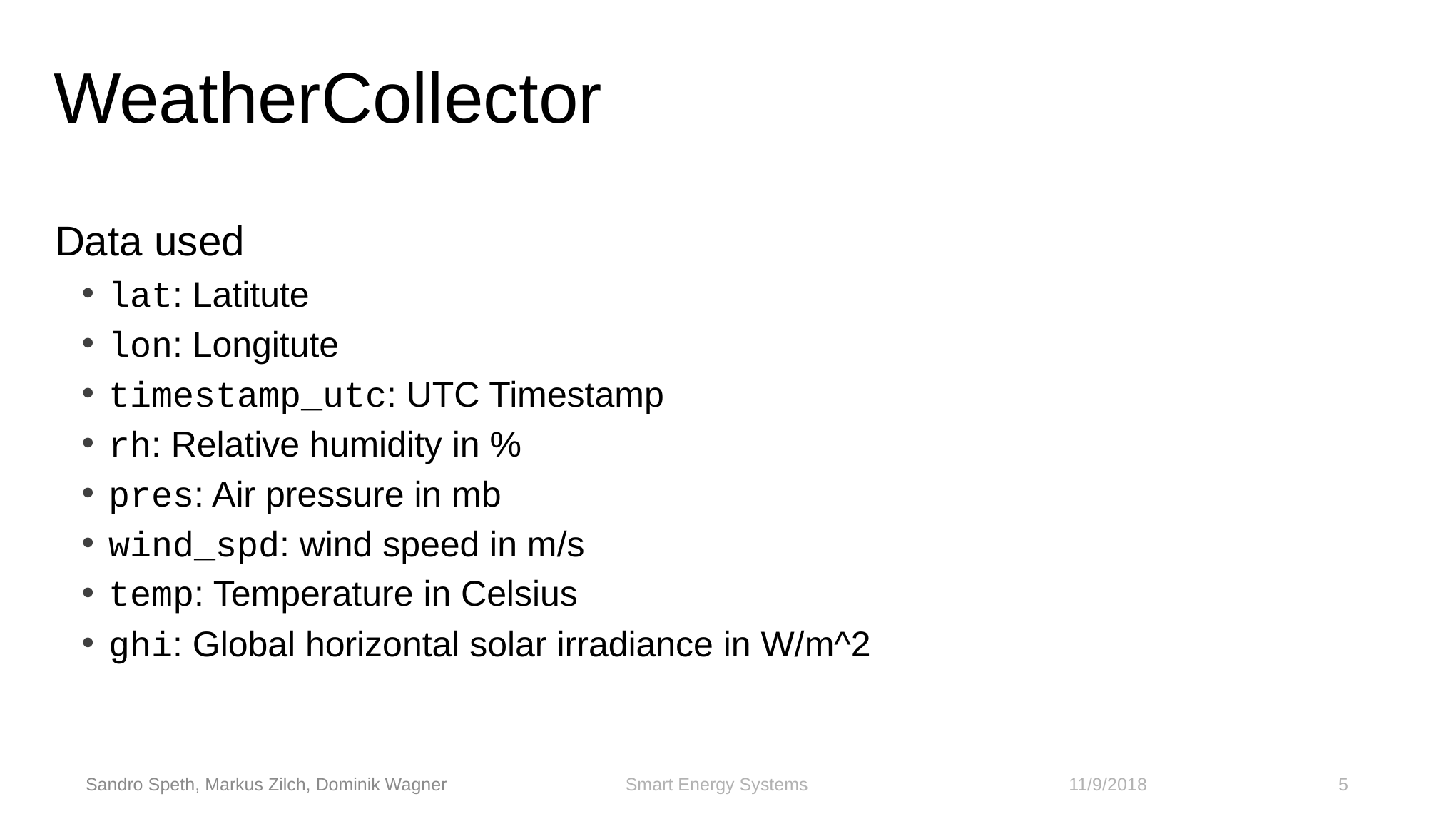

# WeatherCollector
Data used
lat: Latitute
lon: Longitute
timestamp_utc: UTC Timestamp
rh: Relative humidity in %
pres: Air pressure in mb
wind_spd: wind speed in m/s
temp: Temperature in Celsius
ghi: Global horizontal solar irradiance in W/m^2

11/9/2018
Smart Energy Systems
5